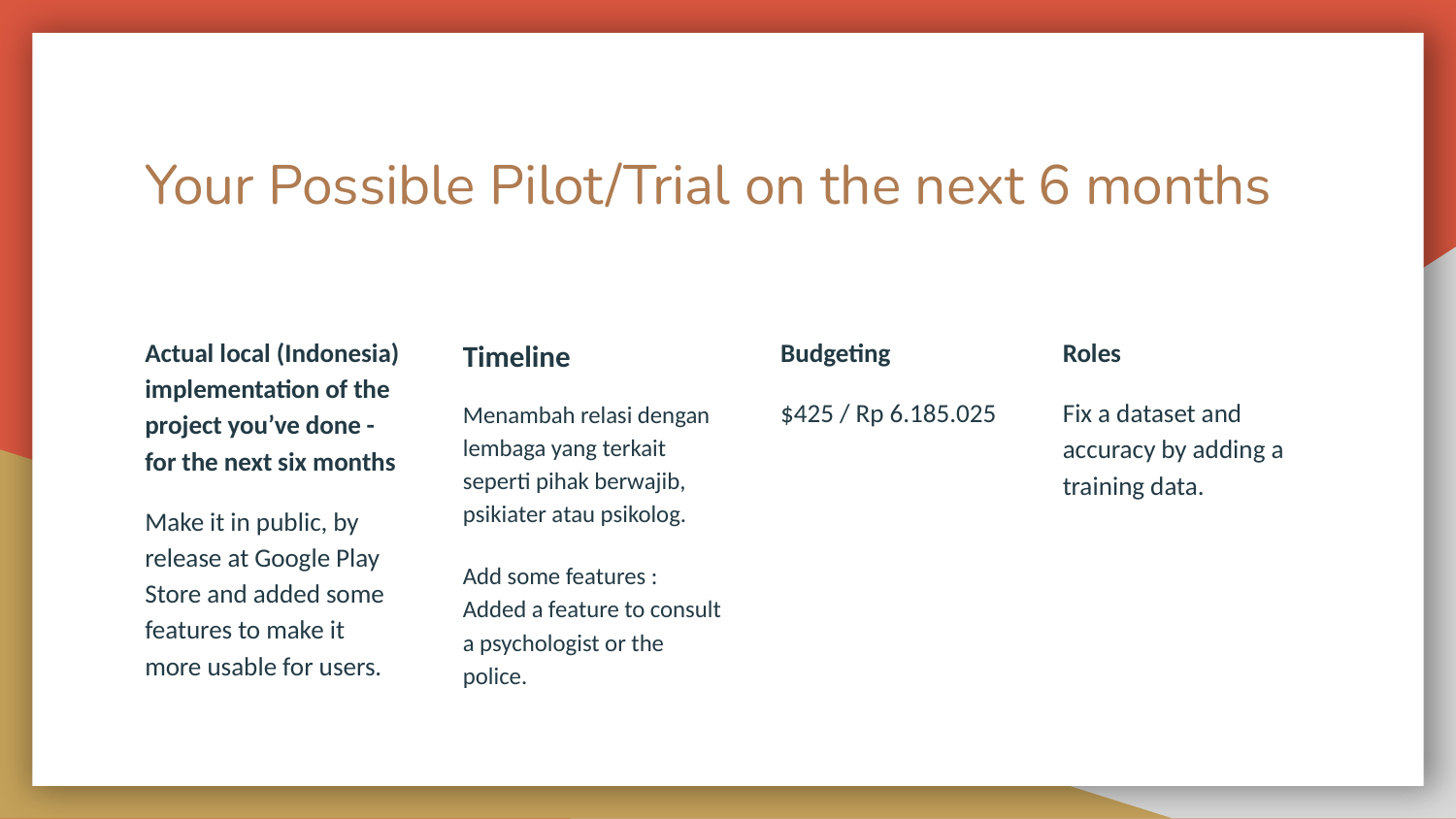

# Your Possible Pilot/Trial on the next 6 months
Actual local (Indonesia) implementation of the project you’ve done - for the next six months
Make it in public, by release at Google Play Store and added some features to make it more usable for users.
Timeline
Menambah relasi dengan lembaga yang terkait seperti pihak berwajib, psikiater atau psikolog.
Add some features :
Added a feature to consult a psychologist or the police.
Budgeting
$425 / Rp 6.185.025
Roles
Fix a dataset and accuracy by adding a training data.